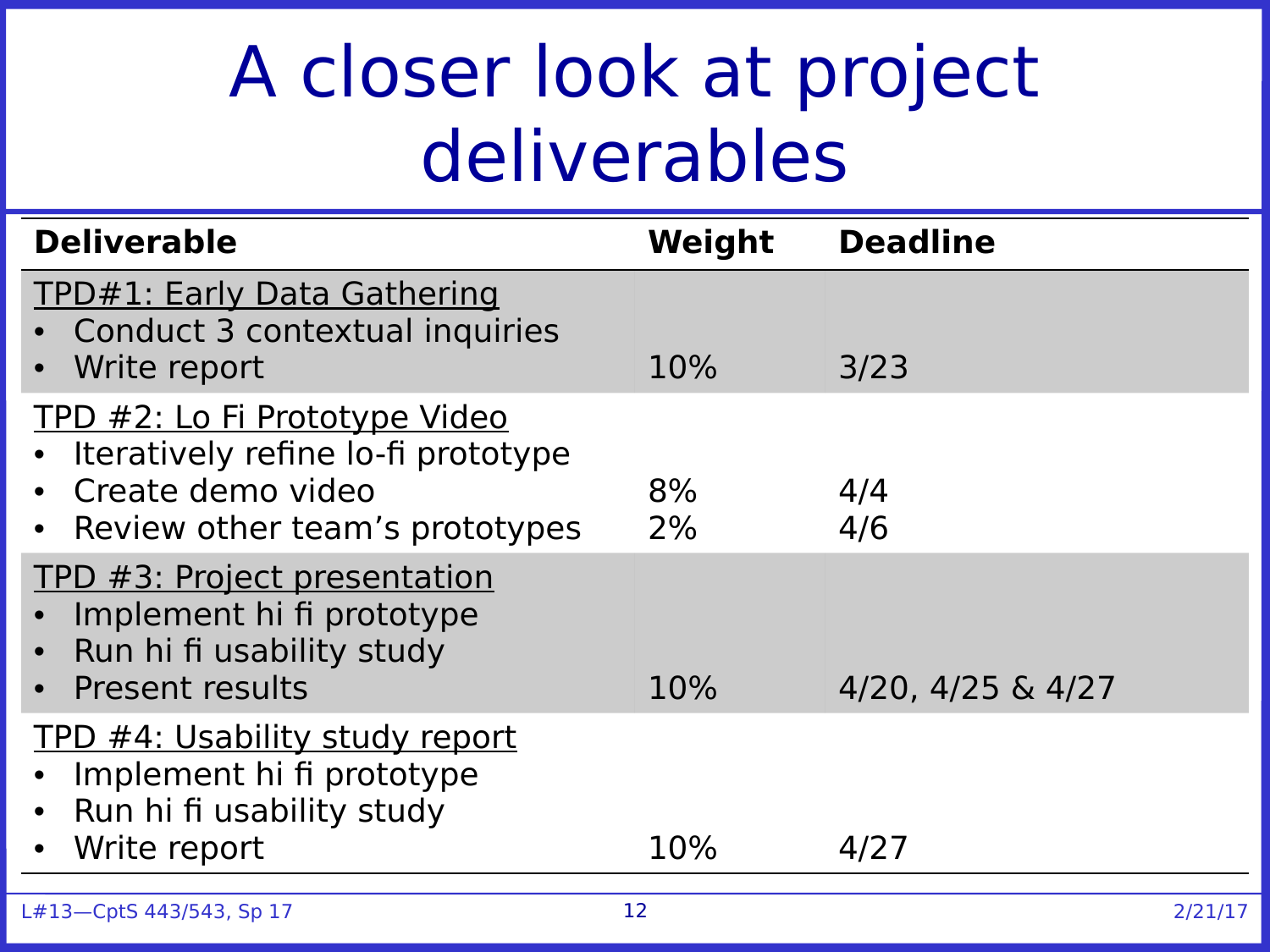

# A closer look at project deliverables
| Deliverable | Weight | Deadline |
| --- | --- | --- |
| TPD#1: Early Data Gathering Conduct 3 contextual inquiries Write report | 10% | 3/23 |
| TPD #2: Lo Fi Prototype Video Iteratively refine lo-fi prototype Create demo video Review other team’s prototypes | 8% 2% | 4/4 4/6 |
| TPD #3: Project presentation Implement hi fi prototype Run hi fi usability study Present results | 10% | 4/20, 4/25 & 4/27 |
| TPD #4: Usability study report Implement hi fi prototype Run hi fi usability study Write report | 10% | 4/27 |
12